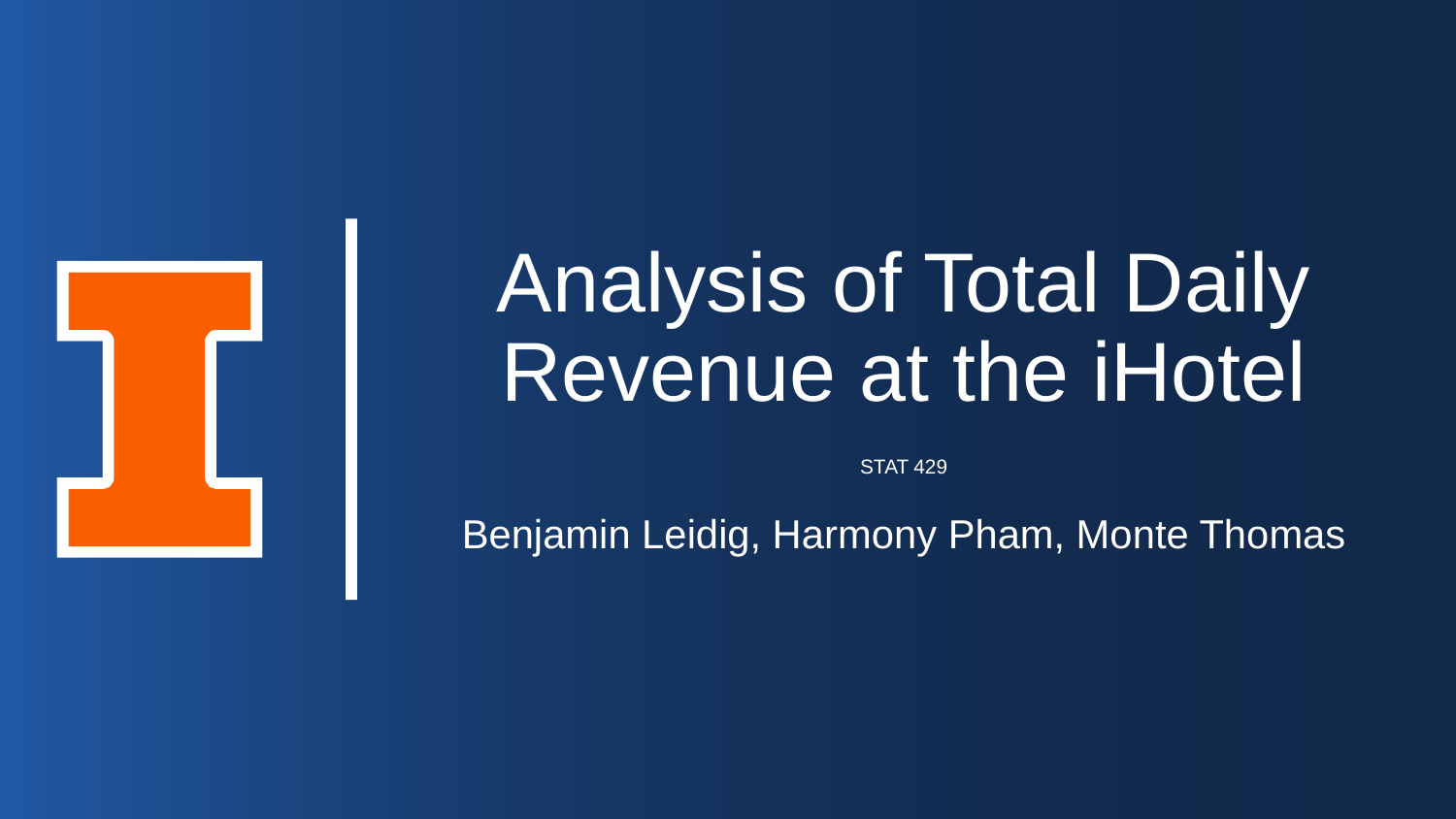

# Analysis of Total Daily Revenue at the iHotel
STAT 429
Benjamin Leidig, Harmony Pham, Monte Thomas